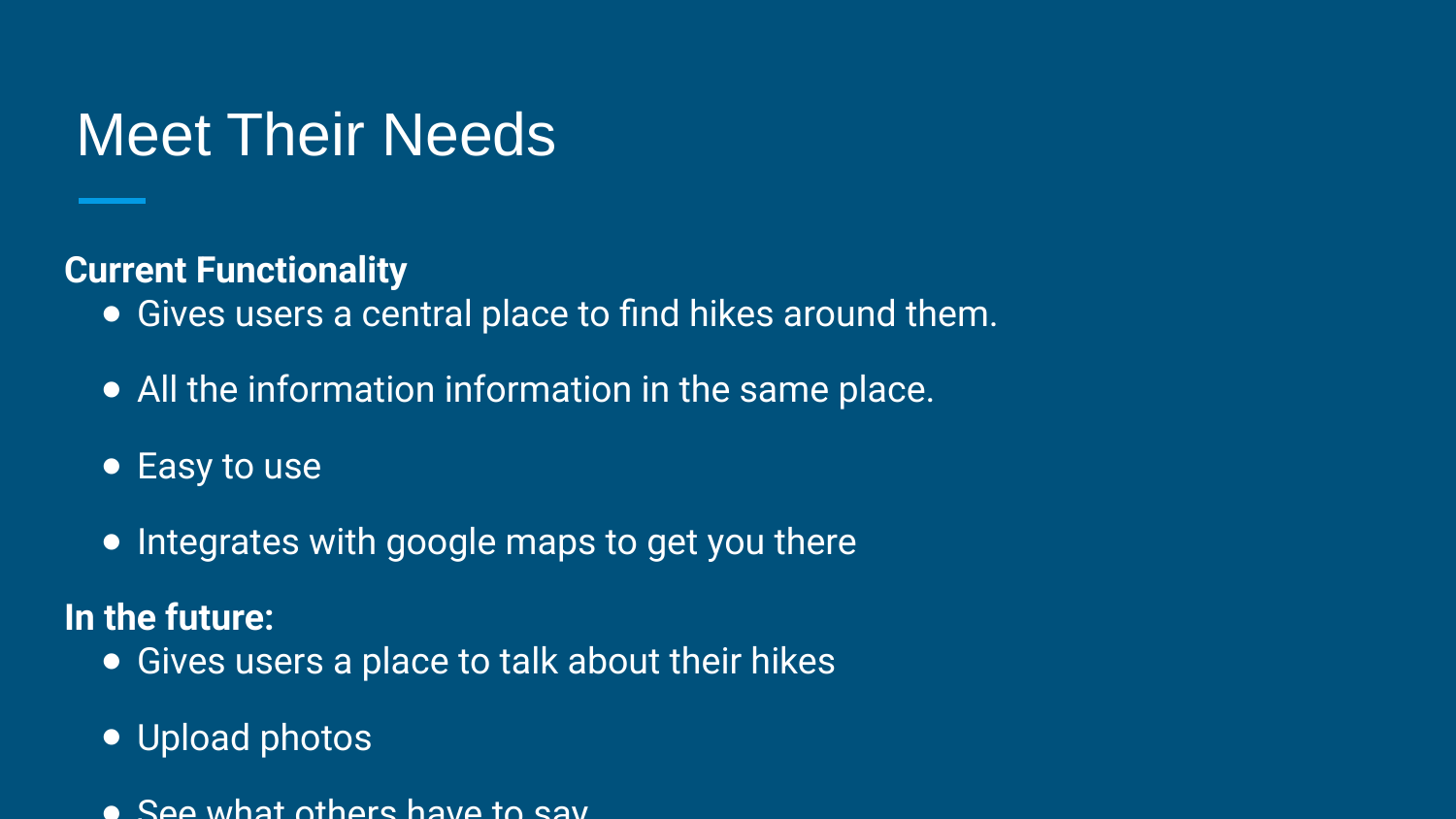

# Meet Their Needs
Current Functionality
Gives users a central place to find hikes around them.
All the information information in the same place.
Easy to use
Integrates with google maps to get you there
In the future:
Gives users a place to talk about their hikes
Upload photos
See what others have to say
Keep track of what they’ve hiked and what they thought of it